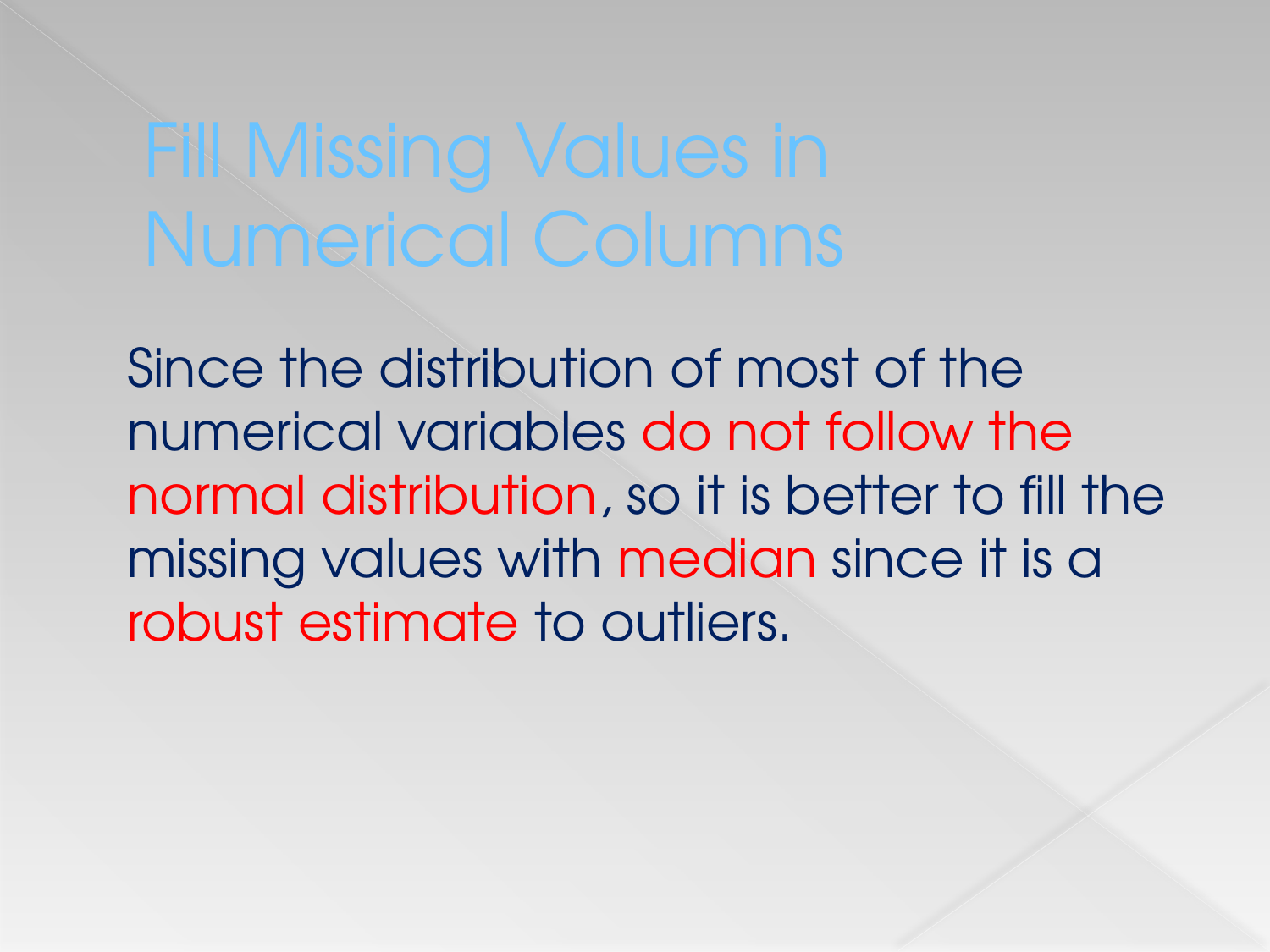

# Fill Missing Values in Numerical Columns
Since the distribution of most of the numerical variables do not follow the normal distribution, so it is better to fill the missing values with median since it is a robust estimate to outliers.